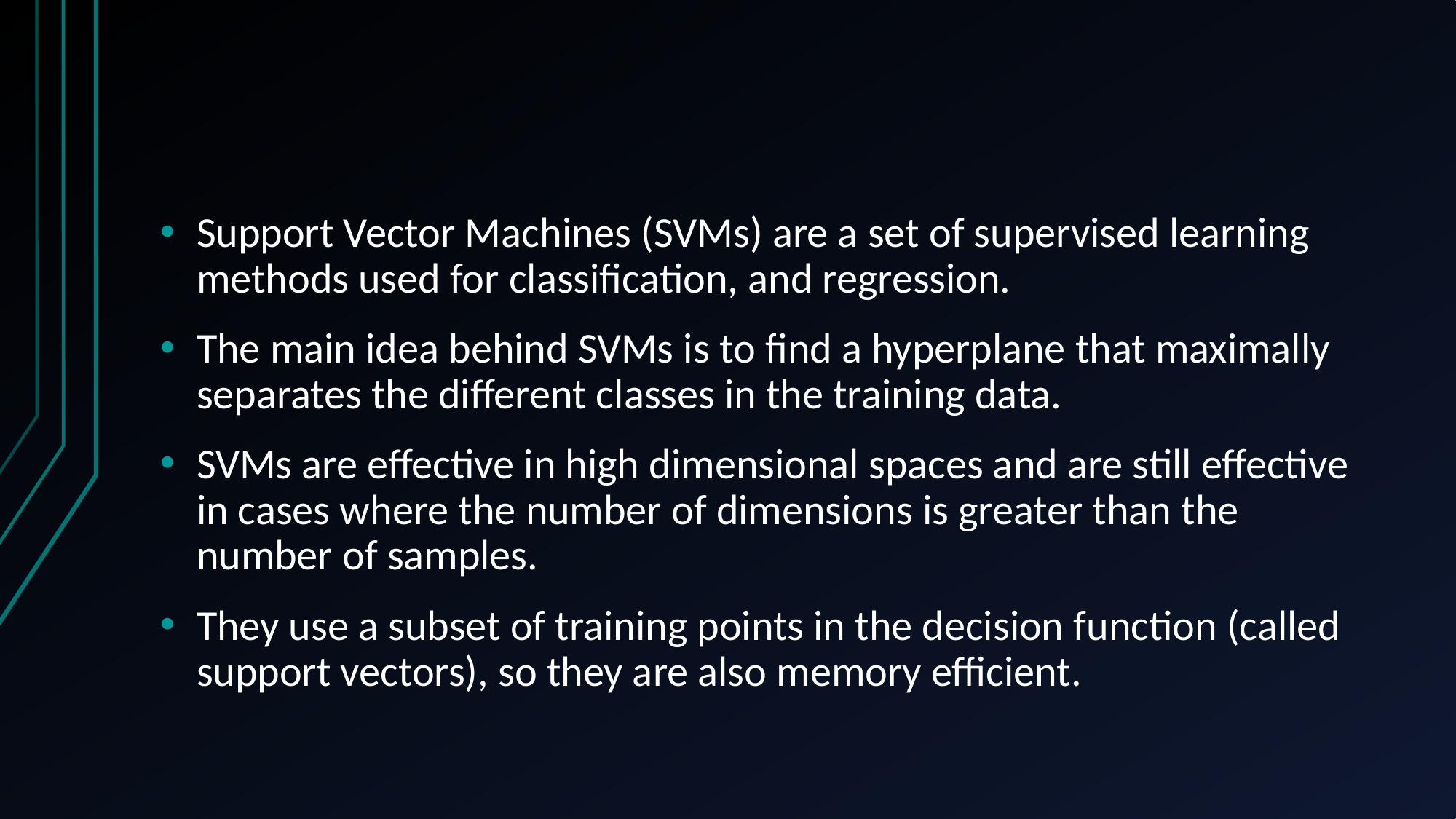

Support Vector Machines (SVMs) are a set of supervised learning methods used for classification, and regression.
The main idea behind SVMs is to find a hyperplane that maximally separates the different classes in the training data.
SVMs are effective in high dimensional spaces and are still effective in cases where the number of dimensions is greater than the number of samples.
They use a subset of training points in the decision function (called support vectors), so they are also memory efficient.